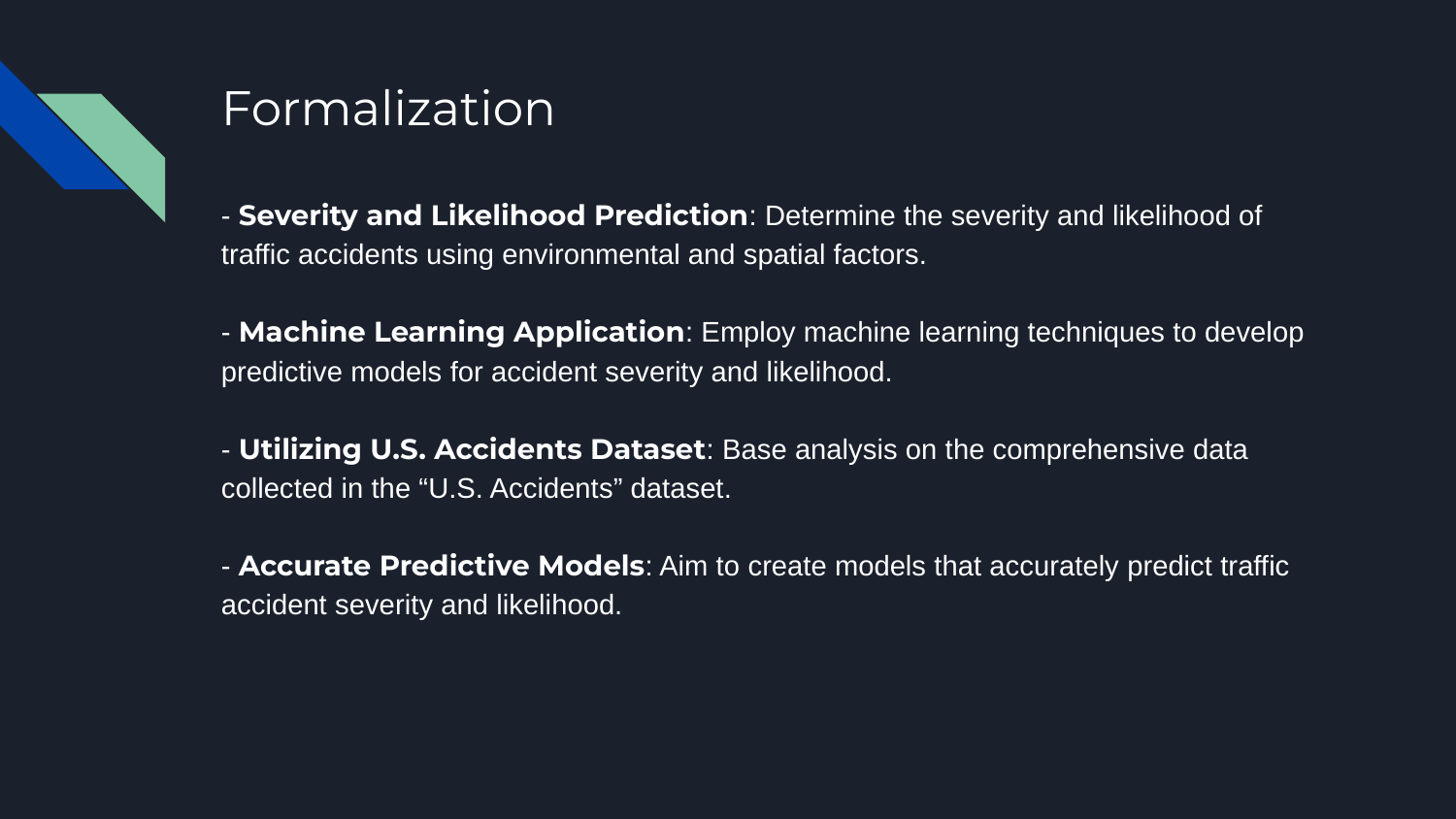

# Formalization

- Severity and Likelihood Prediction: Determine the severity and likelihood of traffic accidents using environmental and spatial factors.

- Machine Learning Application: Employ machine learning techniques to develop predictive models for accident severity and likelihood.

- Utilizing U.S. Accidents Dataset: Base analysis on the comprehensive data collected in the “U.S. Accidents” dataset.

- Accurate Predictive Models: Aim to create models that accurately predict traffic accident severity and likelihood.